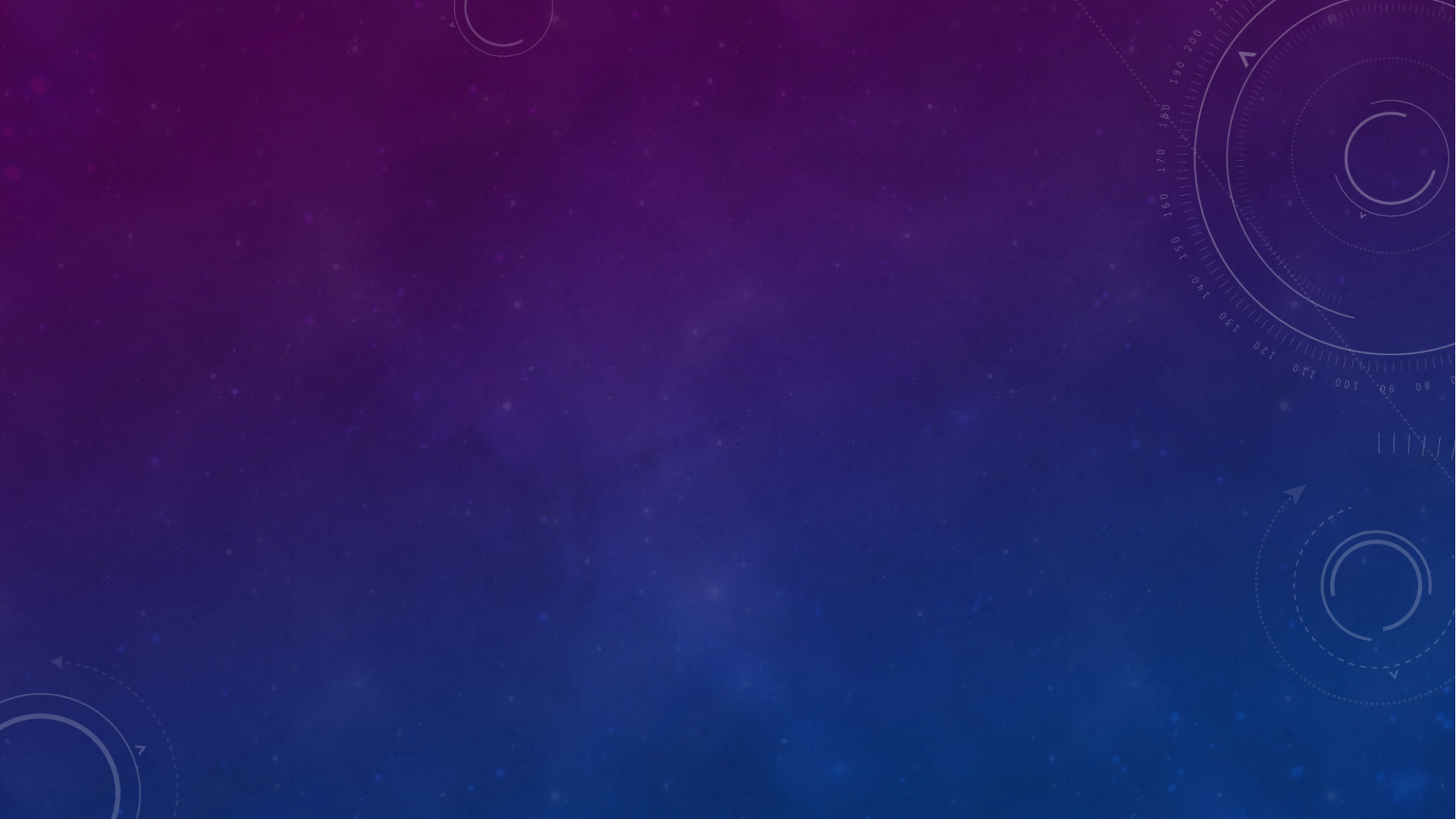

# Problem Introduction
Project goal
Project result